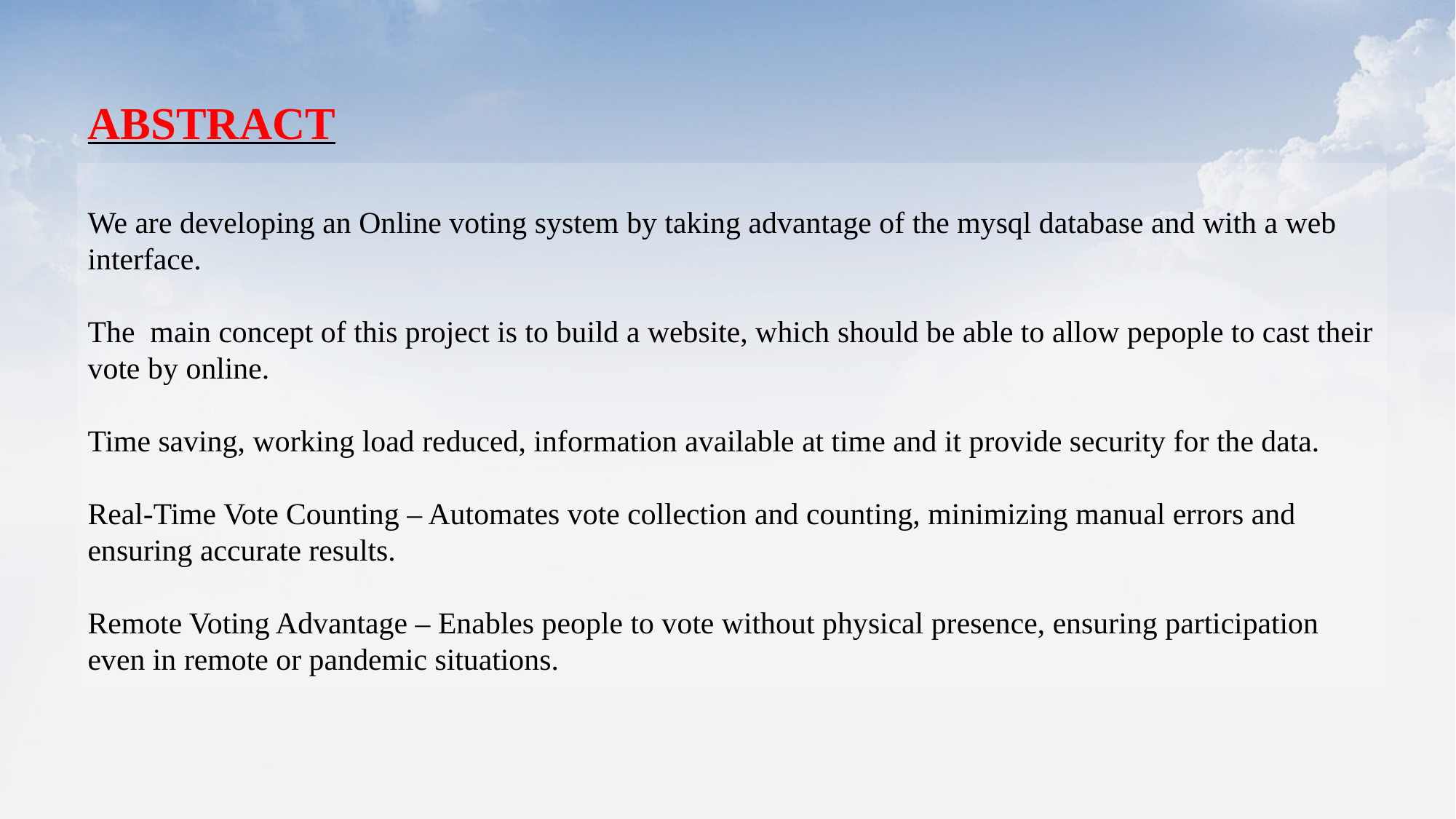

# ABSTRACT

We are developing an Online voting system by taking advantage of the mysql database and with a web interface.

The  main concept of this project is to build a website, which should be able to allow pepople to cast their vote by online.

Time saving, working load reduced, information available at time and it provide security for the data.

Real-Time Vote Counting – Automates vote collection and counting, minimizing manual errors and ensuring accurate results.

Remote Voting Advantage – Enables people to vote without physical presence, ensuring participation even in remote or pandemic situations.